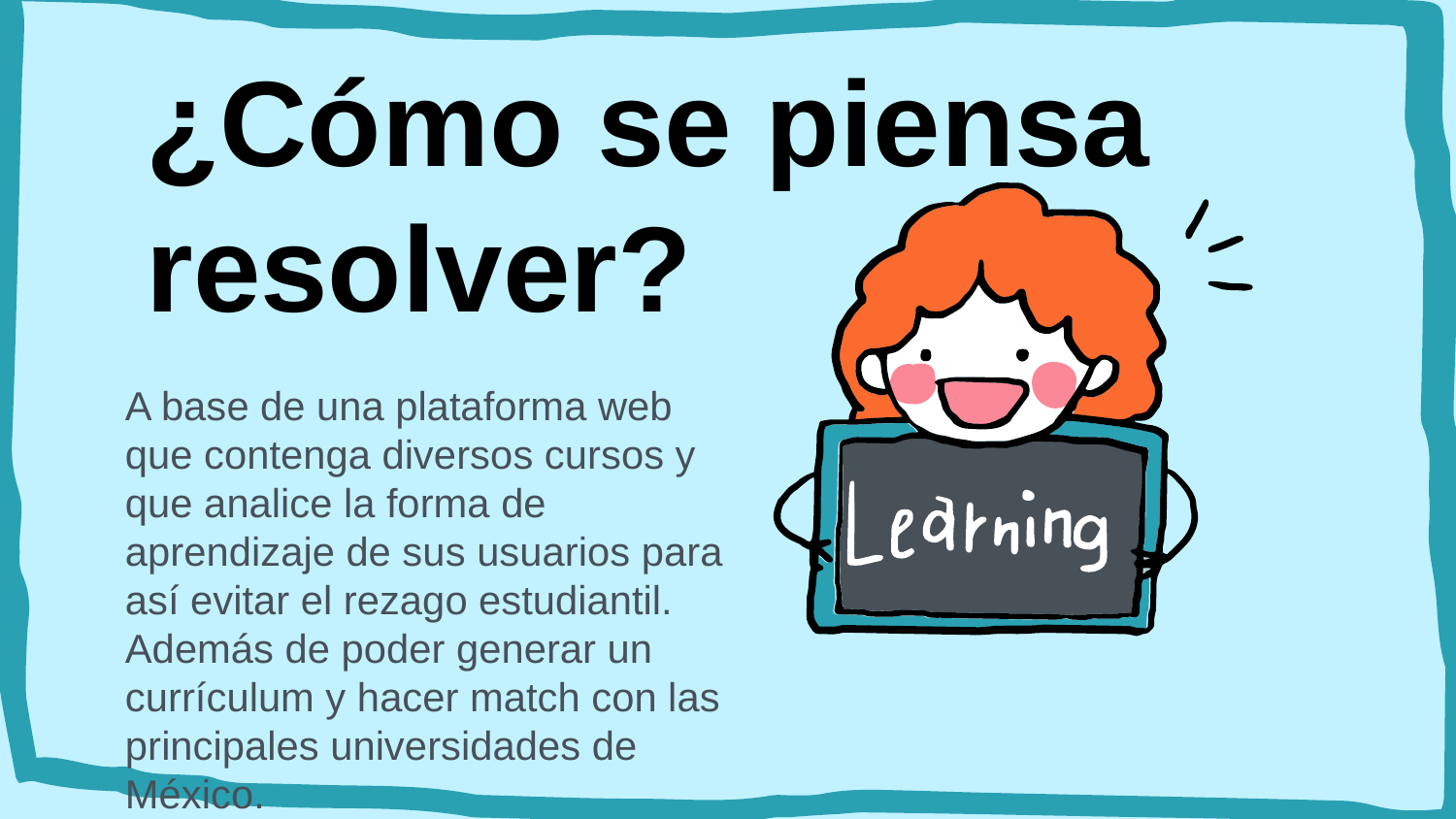

# ¿Cómo se piensa resolver?

A base de una plataforma web que contenga diversos cursos y que analice la forma de aprendizaje de sus usuarios para así evitar el rezago estudiantil.
Además de poder generar un currículum y hacer match con las principales universidades de México.